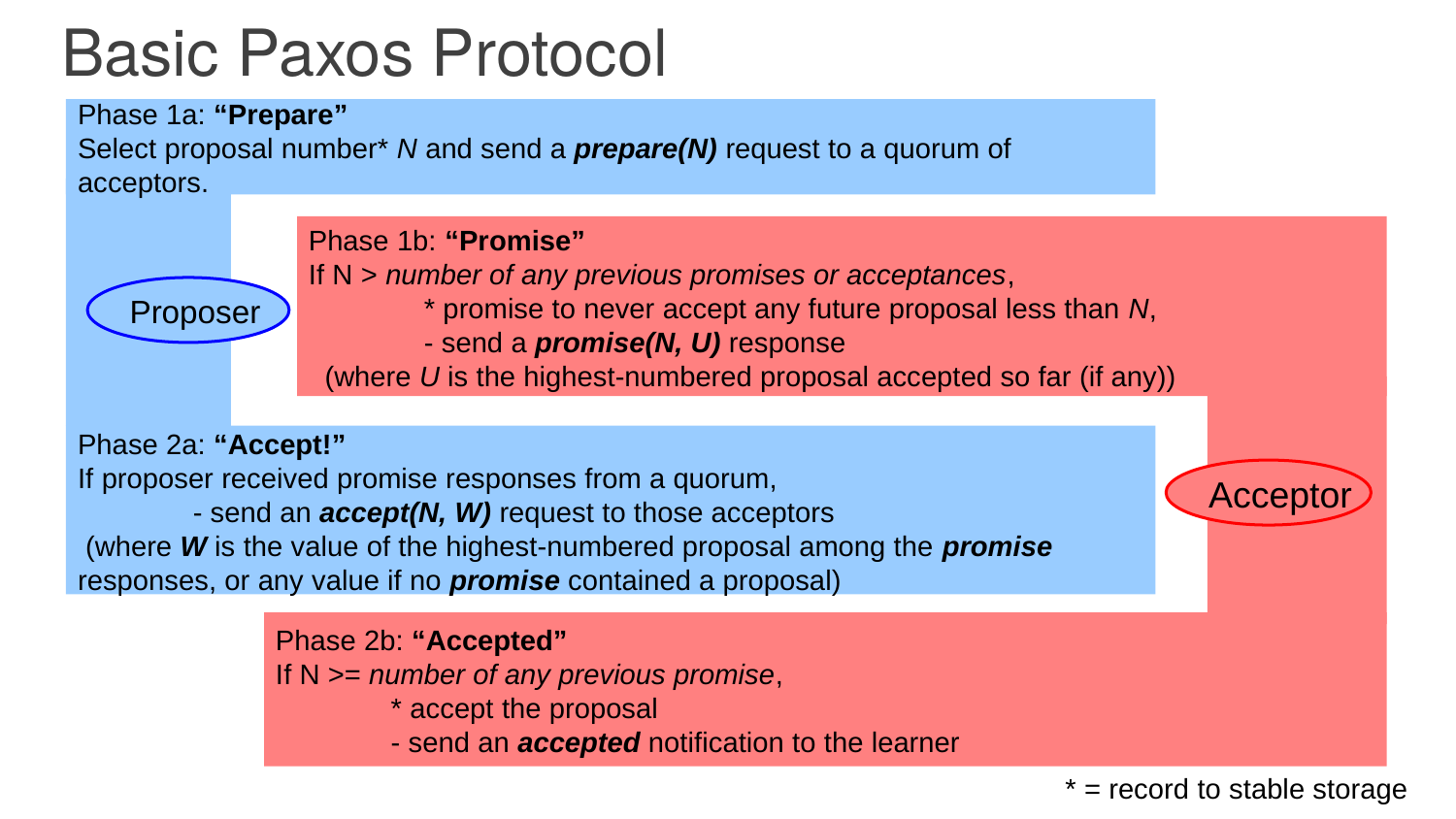

# Basic Paxos Protocol
Phase 1a: “Prepare”
Select proposal number* N and send a prepare(N) request to a quorum of acceptors.

Phase 1b: “Promise”
If N > number of any previous promises or acceptances,
	* promise to never accept any future proposal less than N,
	- send a promise(N, U) response
  (where U is the highest-numbered proposal accepted so far (if any))
Proposer

Phase 2a: “Accept!”
If proposer received promise responses from a quorum,
	- send an accept(N, W) request to those acceptors
 (where W is the value of the highest-numbered proposal among the promise responses, or any value if no promise contained a proposal)
Acceptor
Phase 2b: “Accepted”
If N >= number of any previous promise,
	* accept the proposal
	- send an accepted notification to the learner
* = record to stable storage